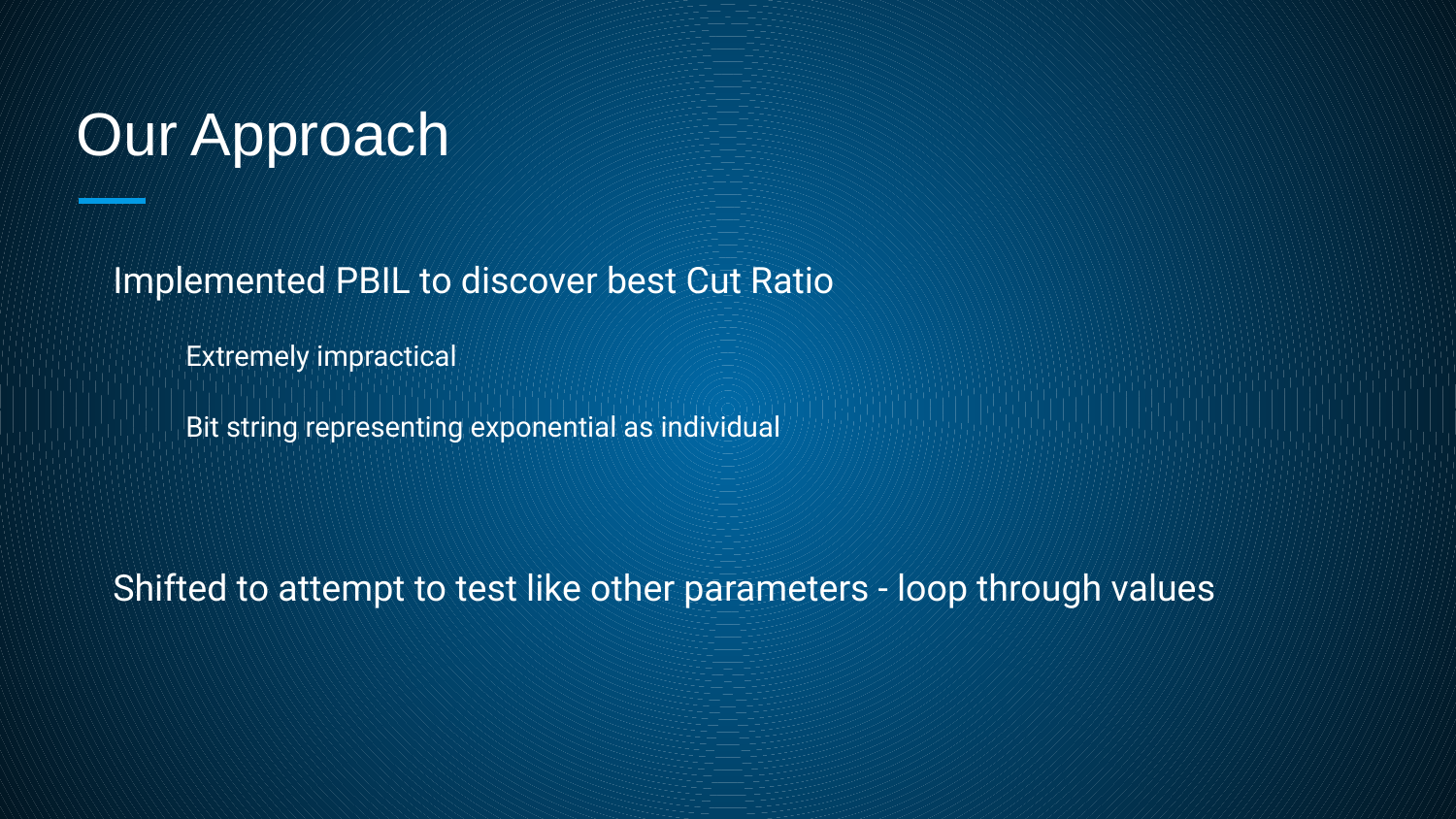

# Our Approach
Implemented PBIL to discover best Cut Ratio
Extremely impractical
Bit string representing exponential as individual

Shifted to attempt to test like other parameters - loop through values